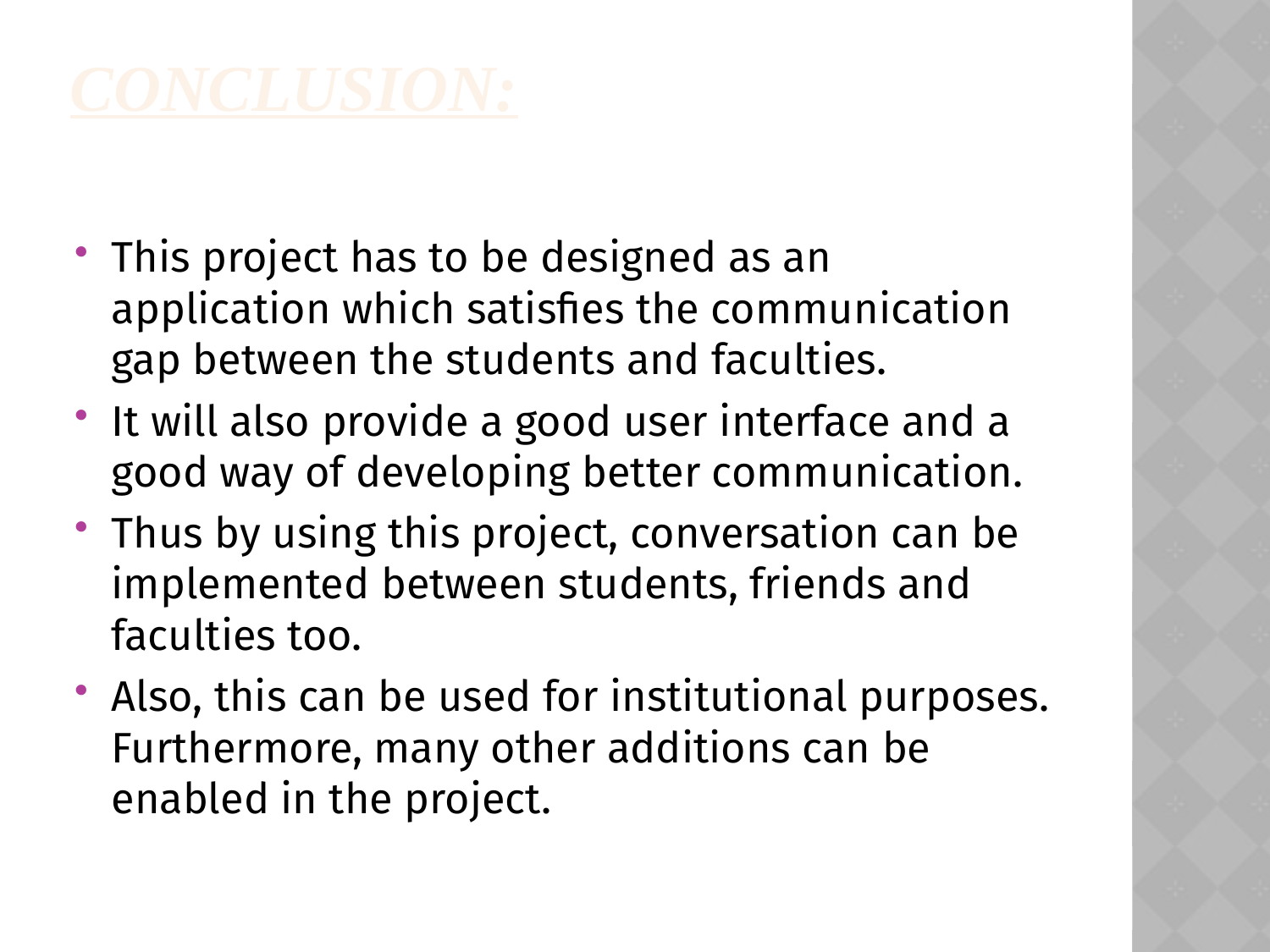

Conclusion:
This project has to be designed as an application which satisfies the communication gap between the students and faculties.
It will also provide a good user interface and a good way of developing better communication.
Thus by using this project, conversation can be implemented between students, friends and faculties too.
Also, this can be used for institutional purposes. Furthermore, many other additions can be enabled in the project.